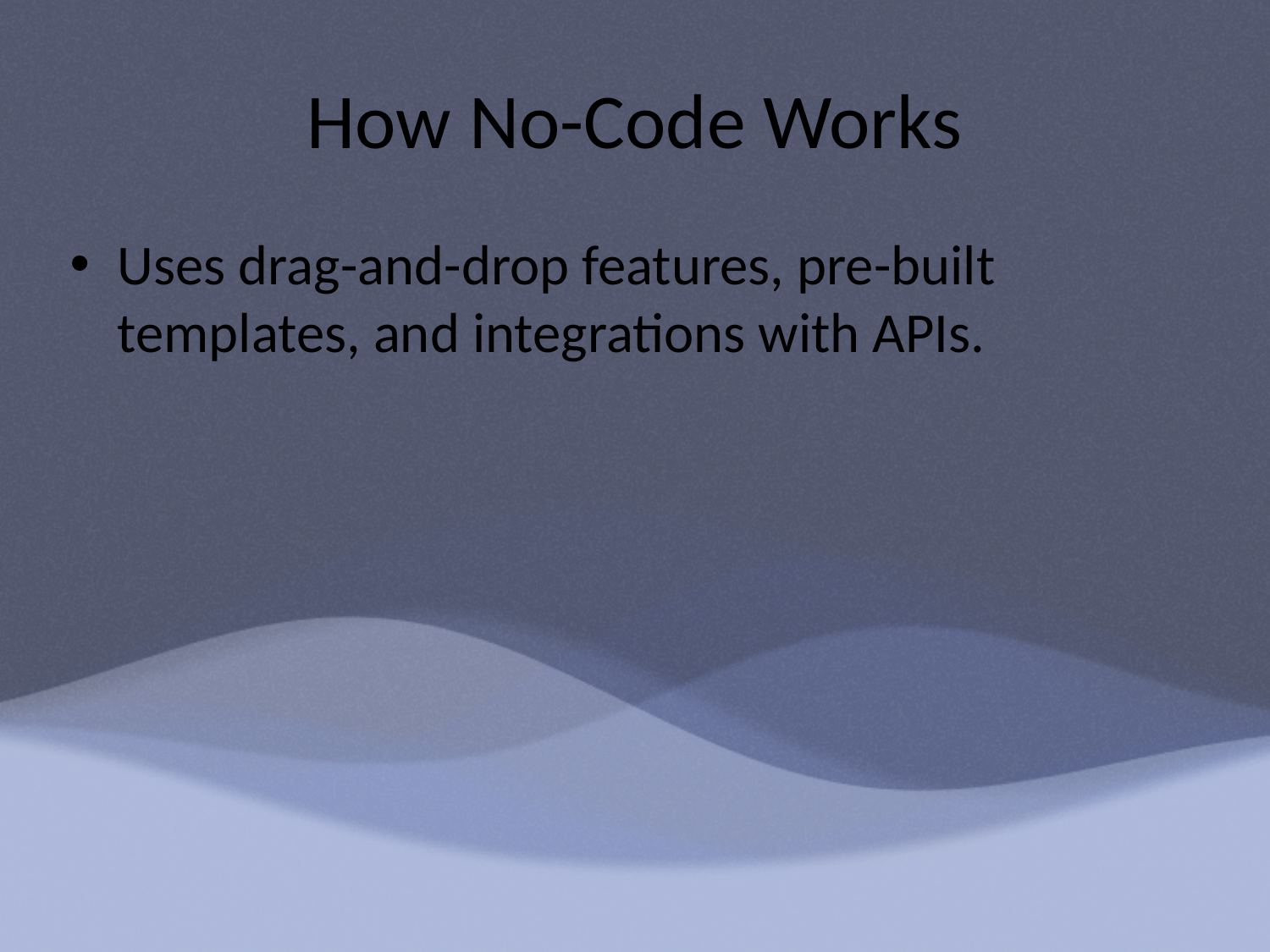

# How No-Code Works
Uses drag-and-drop features, pre-built templates, and integrations with APIs.